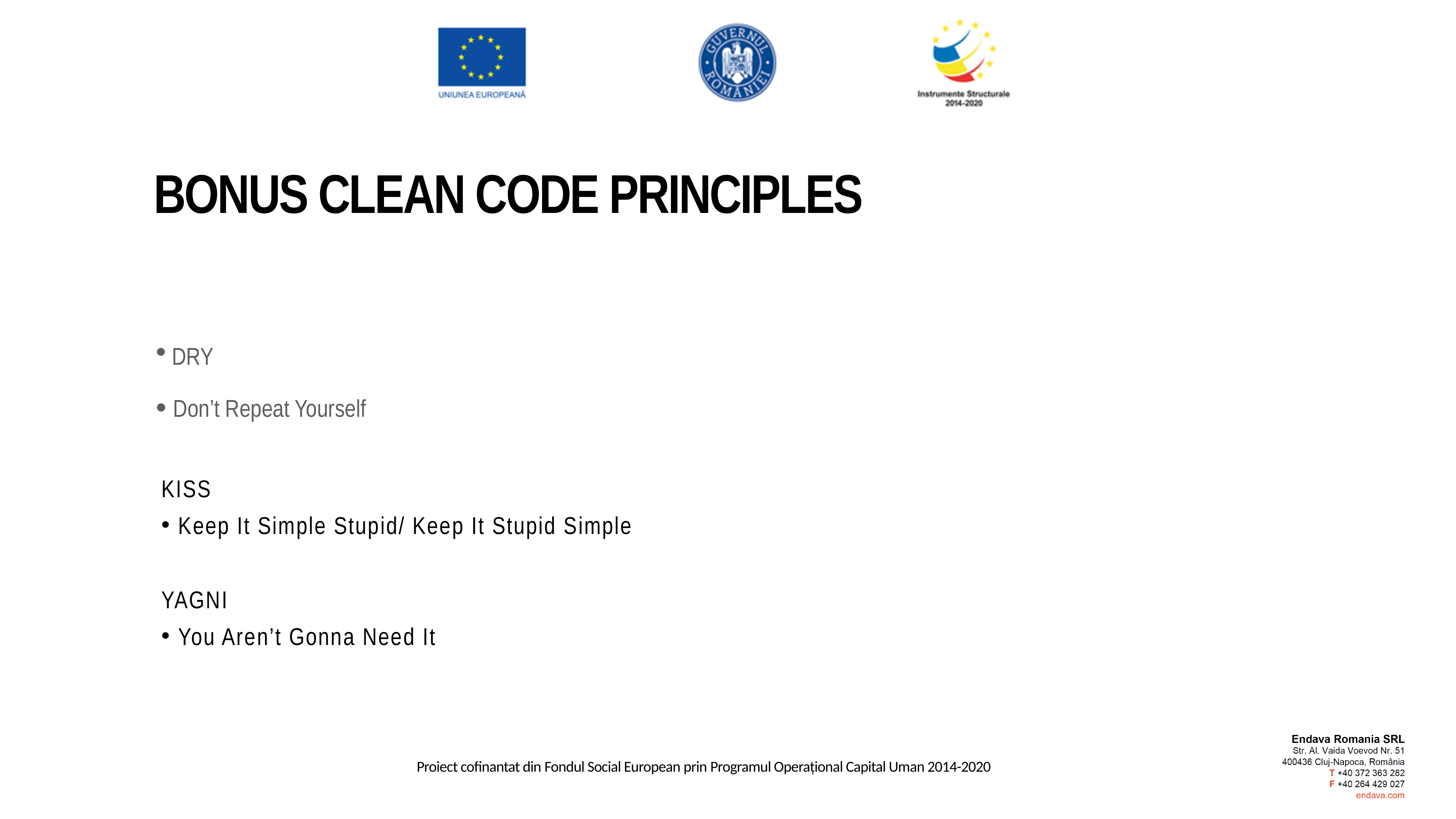

BONUS CLEAN CODE PRINCIPLES
DRY
Don’t Repeat Yourself
Are a set of rules that enable developers to write software that is easily extendable, maintainable, easy to read and easy to adapt to changing requirements.
Are a set of rules that enable developers to write software that is easily extendable, maintainable, easy to read and easy to adapt to changing requirements.

KISS
Keep It Simple Stupid/ Keep It Stupid Simple
YAGNI
You Aren’t Gonna Need It